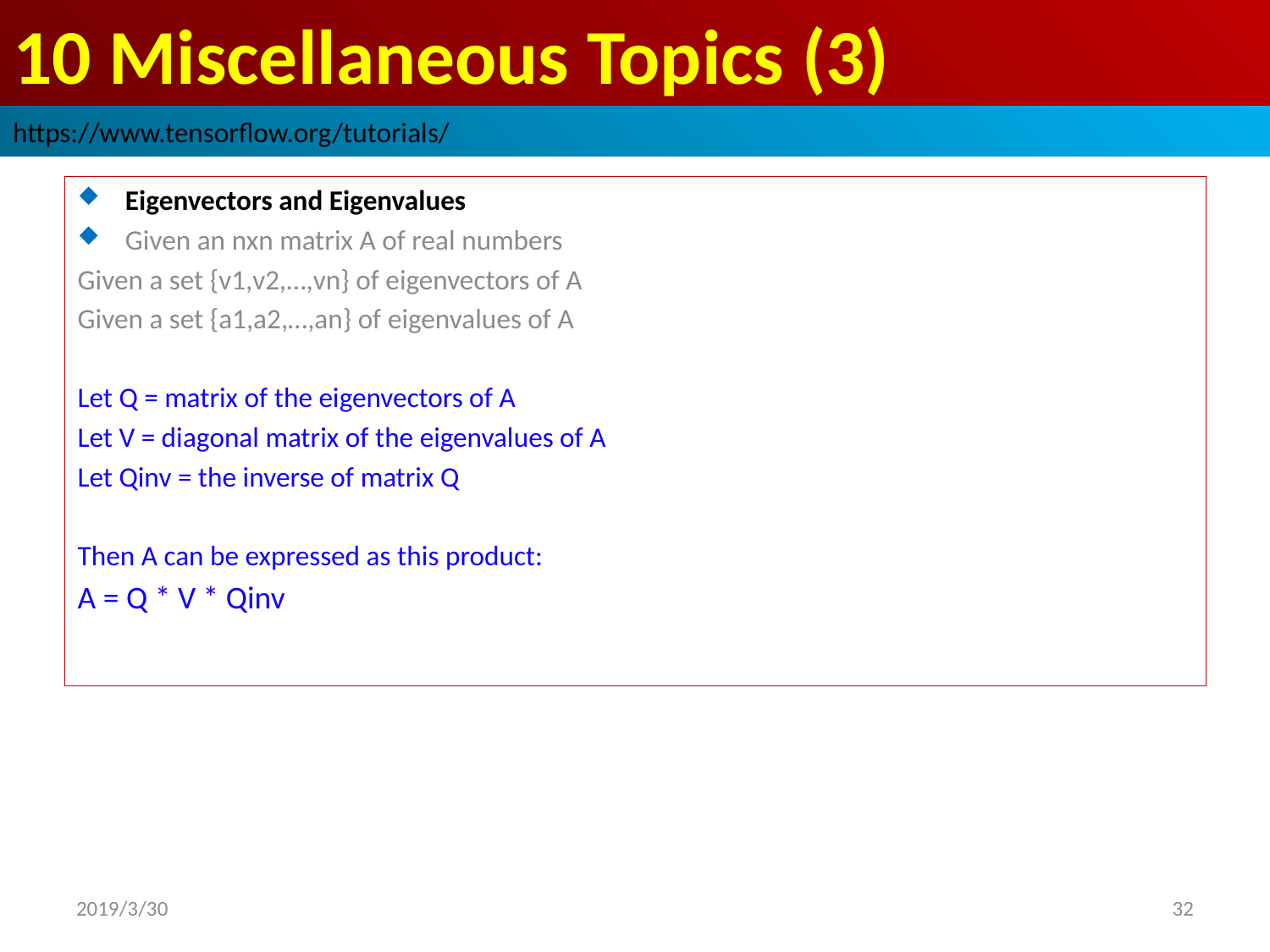

# 10 Miscellaneous Topics (3)
https://www.tensorflow.org/tutorials/
Eigenvectors and Eigenvalues
Given an nxn matrix A of real numbers
Given a set {v1,v2,…,vn} of eigenvectors of A
Given a set {a1,a2,…,an} of eigenvalues of A

Let Q = matrix of the eigenvectors of A
Let V = diagonal matrix of the eigenvalues of A
Let Qinv = the inverse of matrix Q

Then A can be expressed as this product:
A = Q * V * Qinv

2019/3/30
32